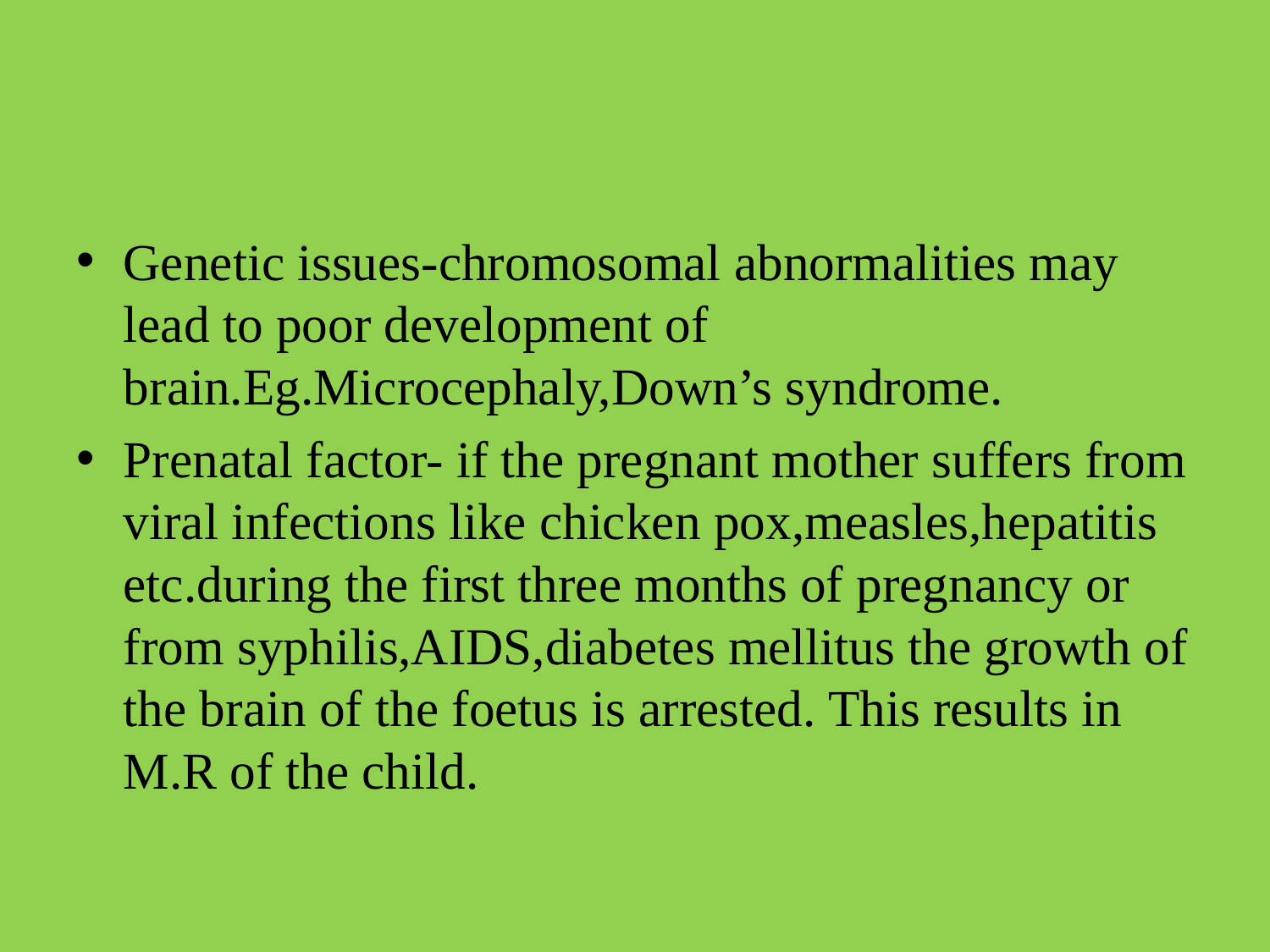

#
Genetic issues-chromosomal abnormalities may lead to poor development of brain.Eg.Microcephaly,Down’s syndrome.
Prenatal factor- if the pregnant mother suffers from viral infections like chicken pox,measles,hepatitis etc.during the first three months of pregnancy or from syphilis,AIDS,diabetes mellitus the growth of the brain of the foetus is arrested. This results in M.R of the child.